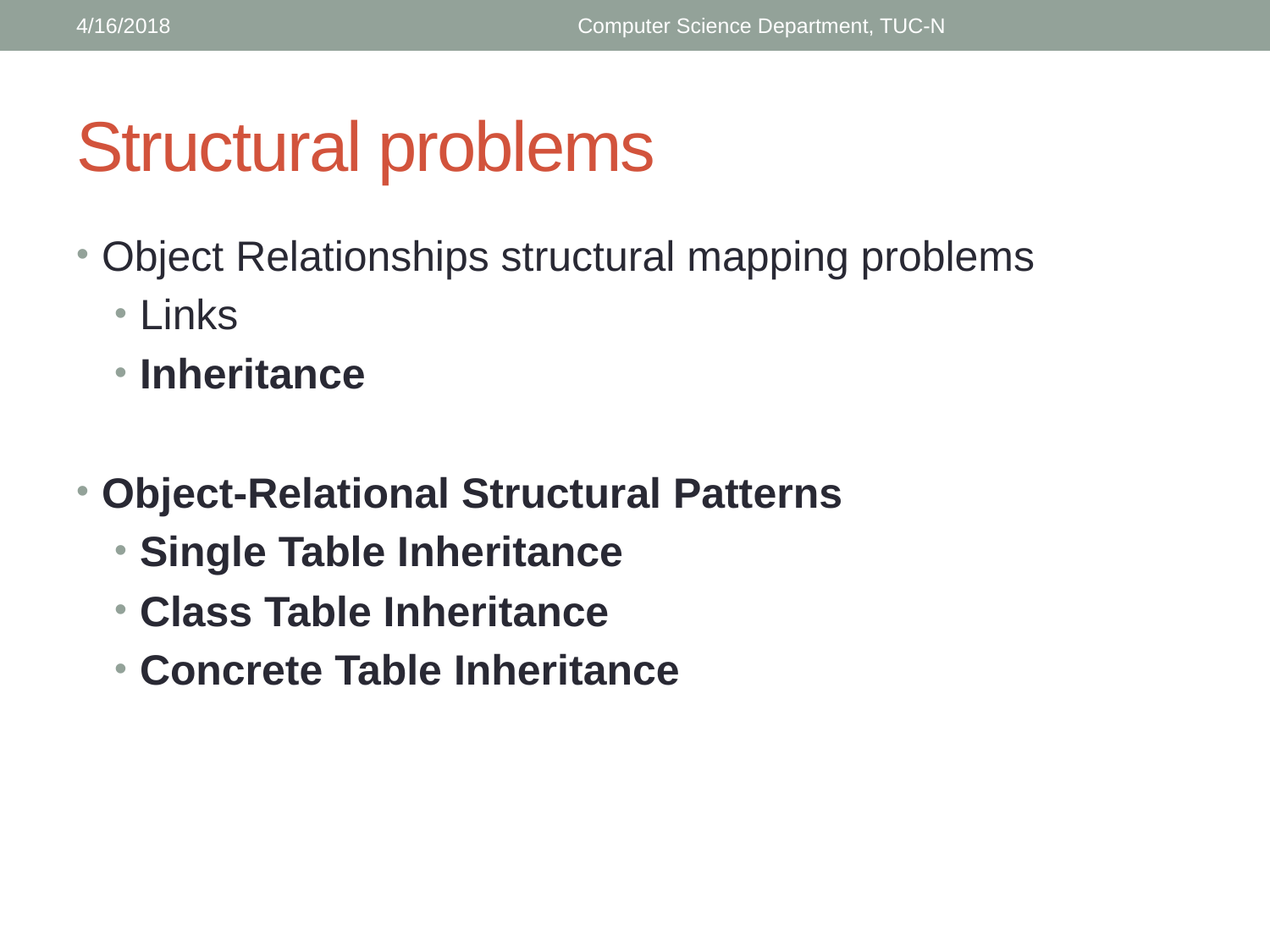

4/16/2018
Computer Science Department, TUC-N
# Structural problems
Object Relationships structural mapping problems
Links
Inheritance

Object-Relational Structural Patterns
Single Table Inheritance
Class Table Inheritance
Concrete Table Inheritance